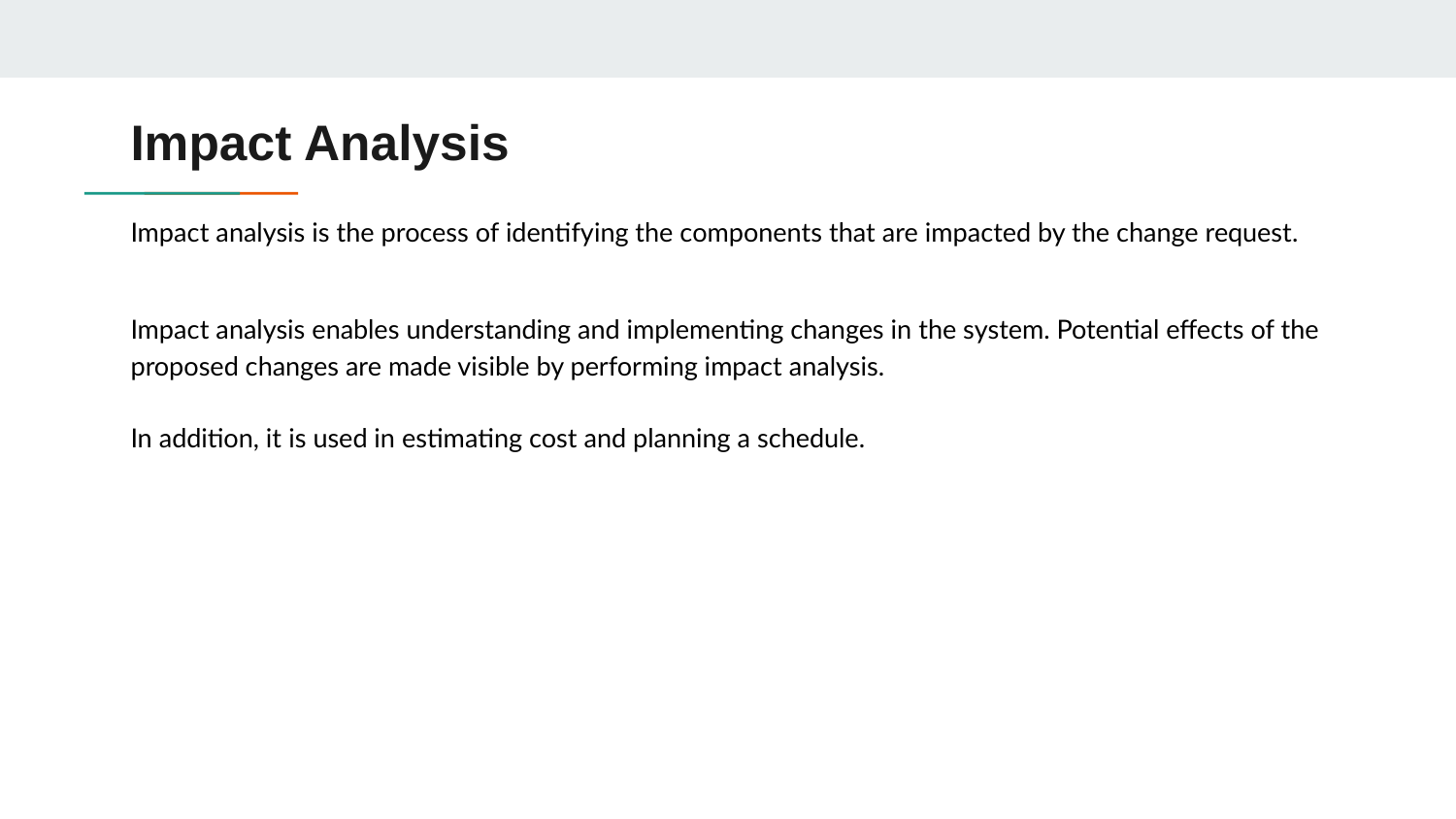

# Impact Analysis
Impact analysis is the process of identifying the components that are impacted by the change request.
Impact analysis enables understanding and implementing changes in the system. Potential effects of the proposed changes are made visible by performing impact analysis.
In addition, it is used in estimating cost and planning a schedule.